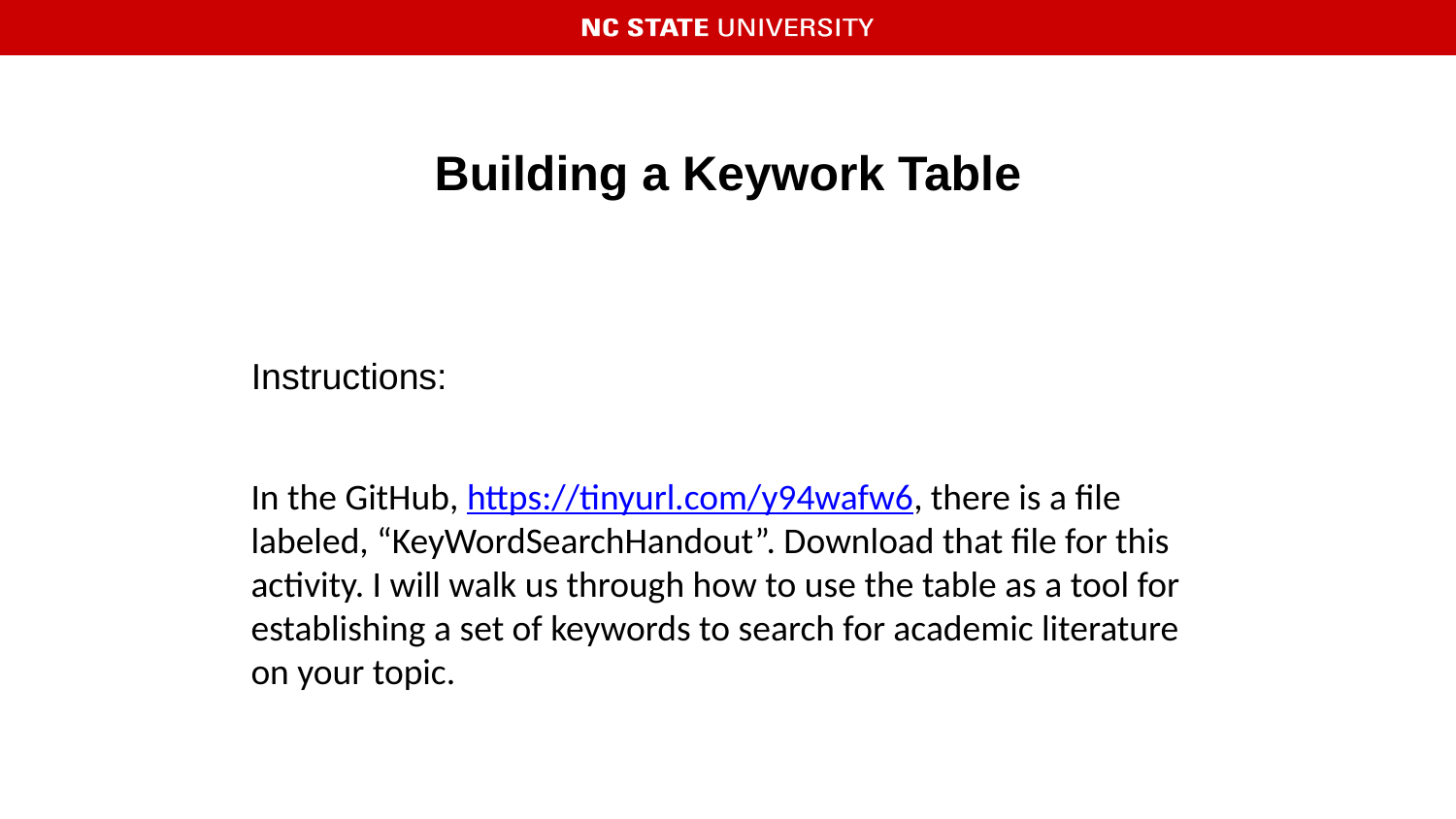

# Building a Keywork Table
Instructions:
In the GitHub, https://tinyurl.com/y94wafw6, there is a file labeled, “KeyWordSearchHandout”. Download that file for this activity. I will walk us through how to use the table as a tool for establishing a set of keywords to search for academic literature on your topic.